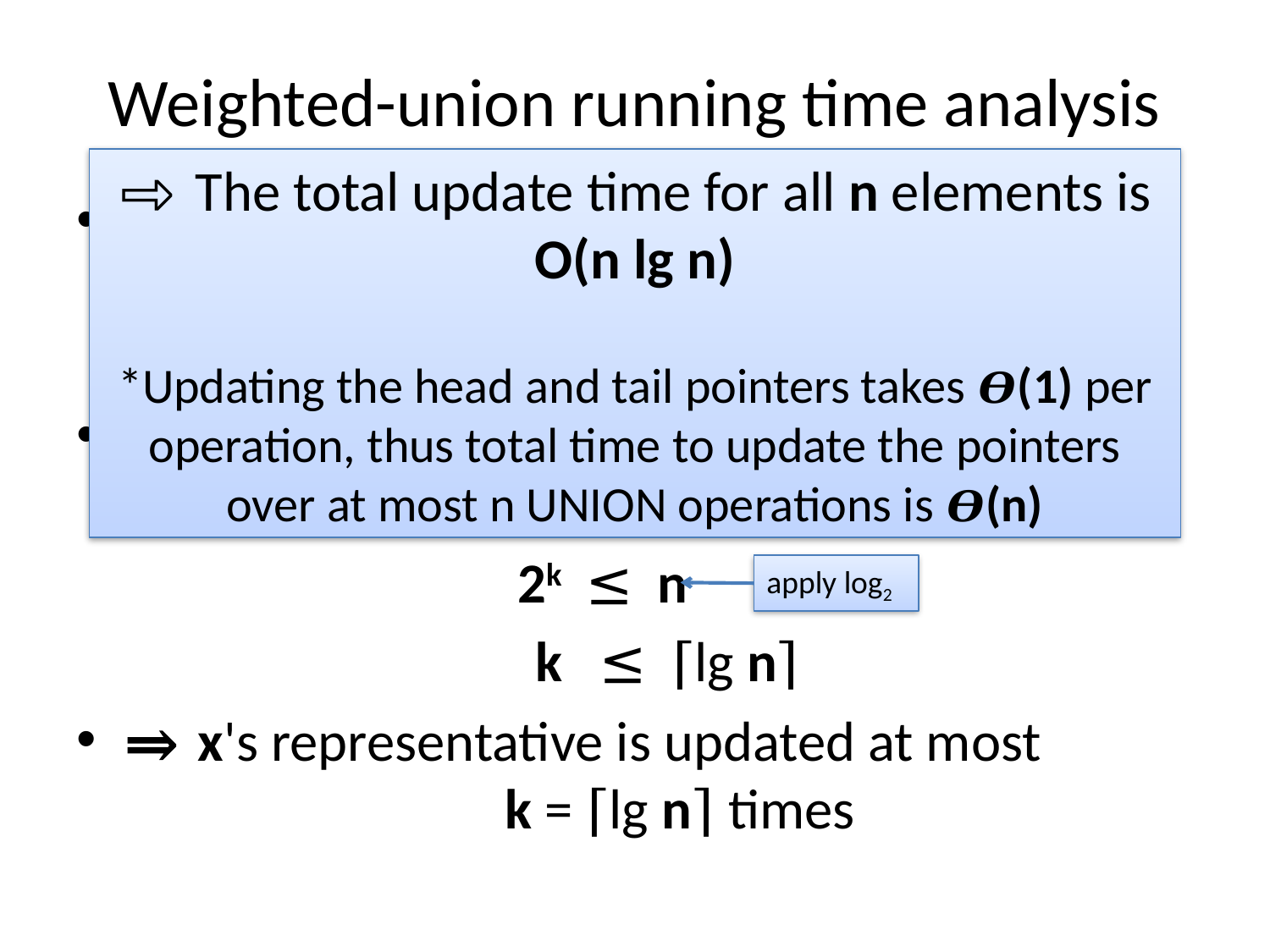

# Weighted-union running time analysis
⇨ The total update time for all n elements is
O(n lg n)

*Updating the head and tail pointers takes 𝜭(1) per operation, thus total time to update the pointers over at most n UNION operations is 𝜭(n)
After x's representative pointer has been updated k times the new set has at least 2k members
Since the largest set has at most n members, we have 2k ≤ n
				 2k  ≤  n
				  k   ≤  ⌈lg n⌉
⇒ x's representative is updated at most
			k = ⌈lg n⌉ times
apply log2